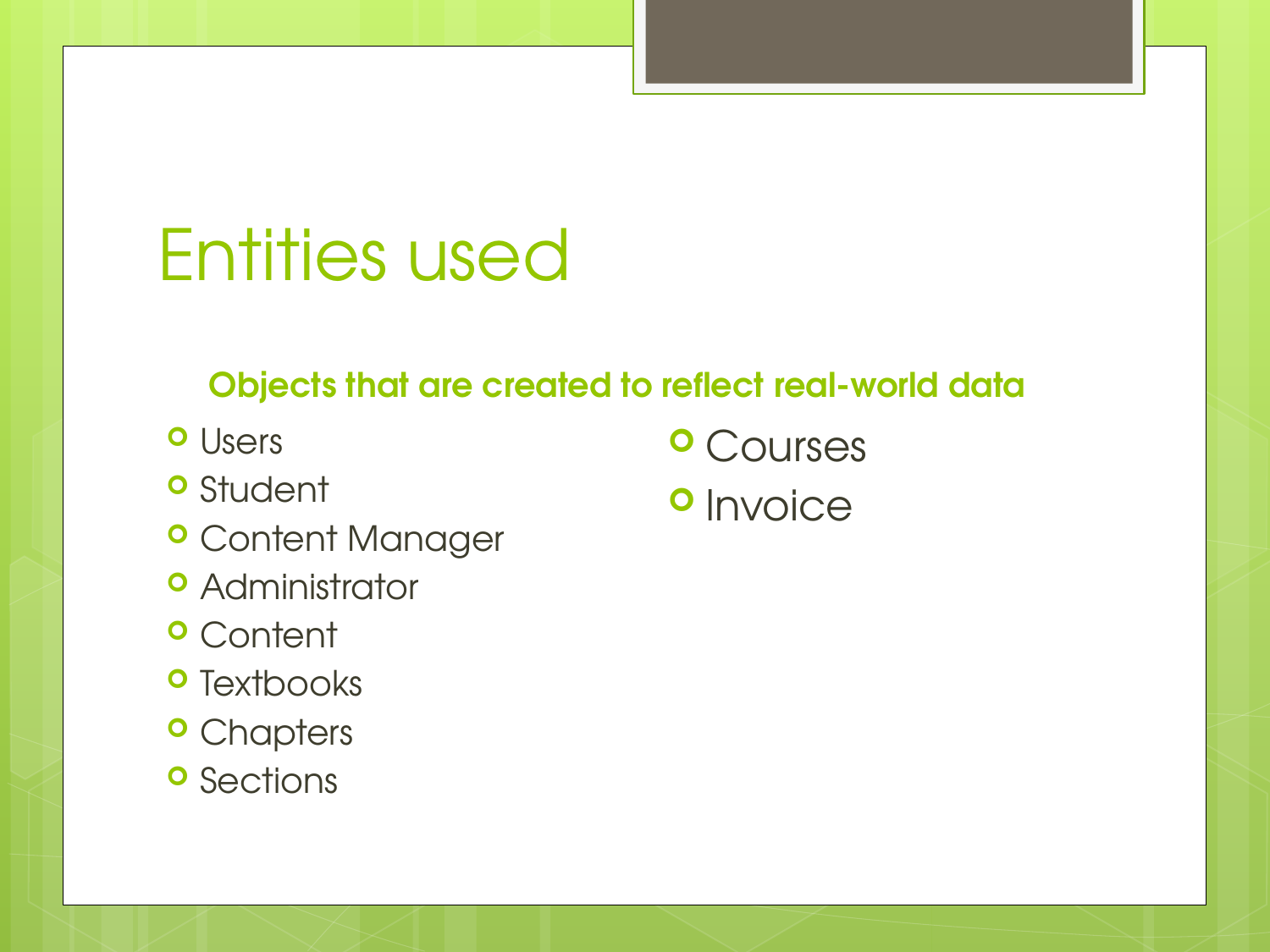

# Entities used
Objects that are created to reflect real-world data
Users
Student
Content Manager
Administrator
Content
Textbooks
Chapters
Sections

Courses
Invoice